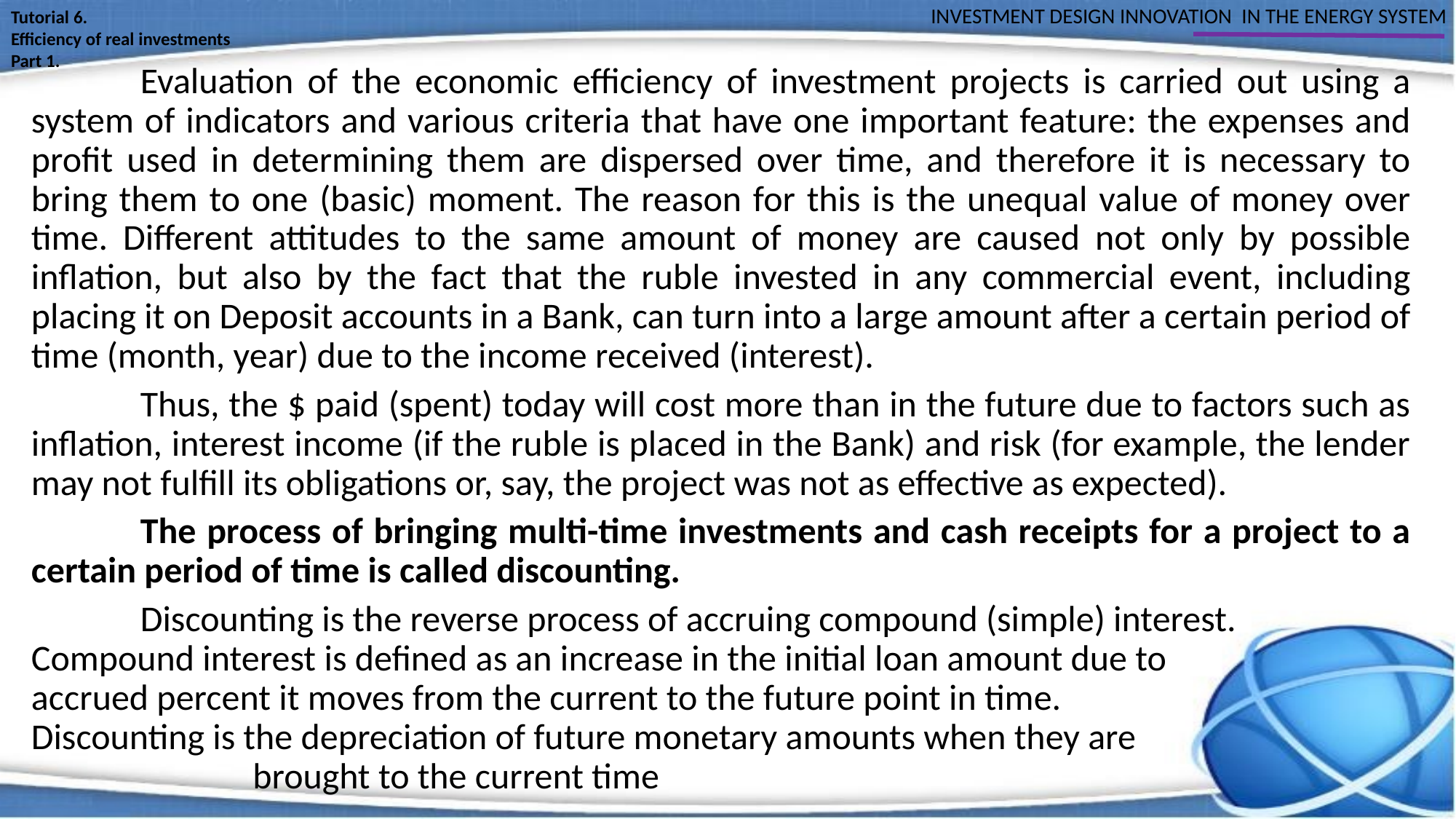

INVESTMENT DESIGN INNOVATION  IN THE ENERGY SYSTEM
Tutorial 6.
Efficiency of real investments
Part 1.
	Evaluation of the economic efficiency of investment projects is carried out using a system of indicators and various criteria that have one important feature: the expenses and profit used in determining them are dispersed over time, and therefore it is necessary to bring them to one (basic) moment. The reason for this is the unequal value of money over time. Different attitudes to the same amount of money are caused not only by possible inflation, but also by the fact that the ruble invested in any commercial event, including placing it on Deposit accounts in a Bank, can turn into a large amount after a certain period of time (month, year) due to the income received (interest).
 	Thus, the $ paid (spent) today will cost more than in the future due to factors such as inflation, interest income (if the ruble is placed in the Bank) and risk (for example, the lender may not fulfill its obligations or, say, the project was not as effective as expected).
	The process of bringing multi-time investments and cash receipts for a project to a certain period of time is called discounting.
	Discounting is the reverse process of accruing compound (simple) interest.          Compound interest is defined as an increase in the initial loan amount due to                          accrued percent it moves from the current to the future point in time.                        Discounting is the depreciation of future monetary amounts when they are                                         .                    brought to the current time